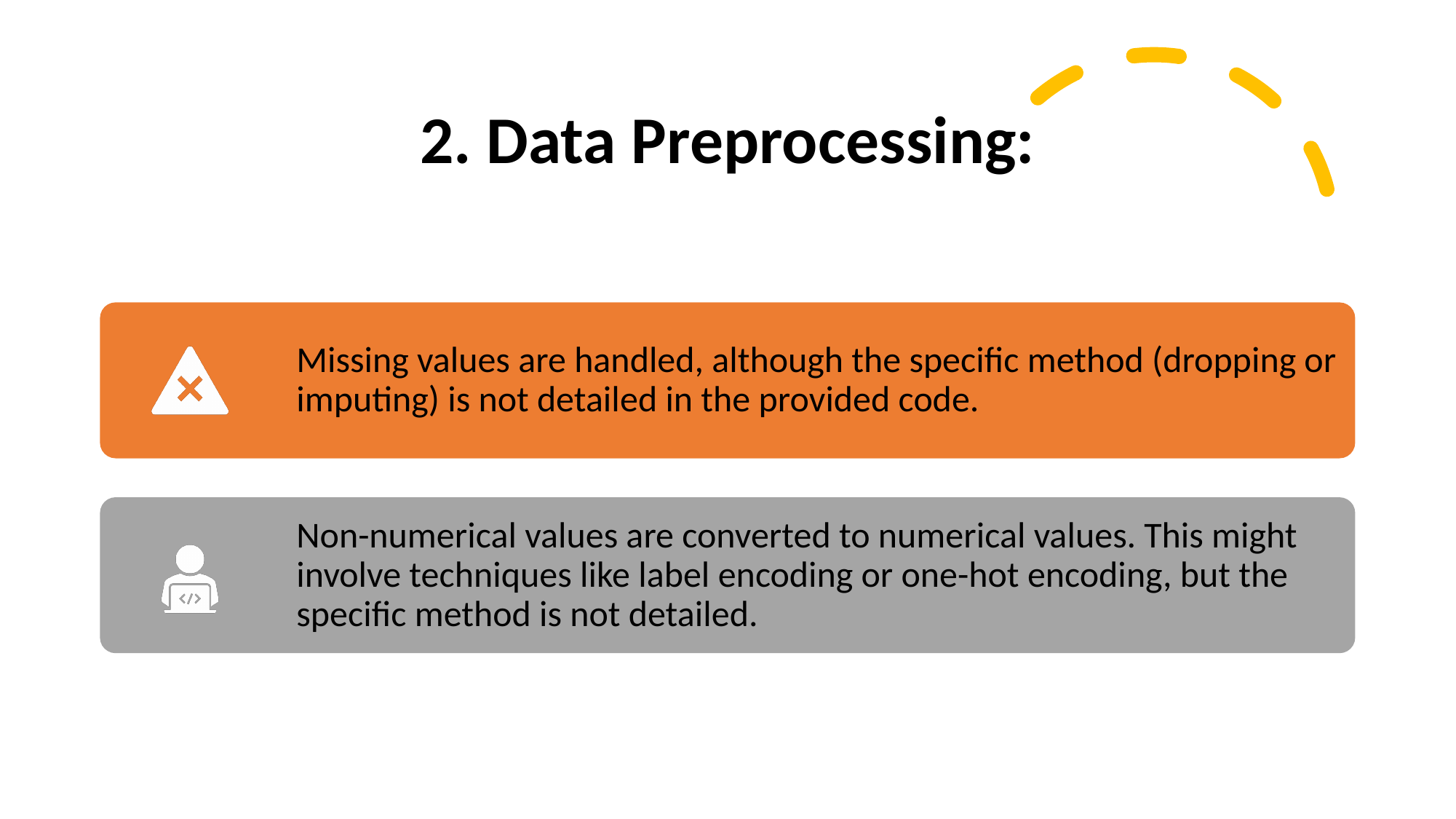

# 2. Data Preprocessing:
Missing values are handled, although the specific method (dropping or imputing) is not detailed in the provided code.
Non-numerical values are converted to numerical values. This might involve techniques like label encoding or one-hot encoding, but the specific method is not detailed.